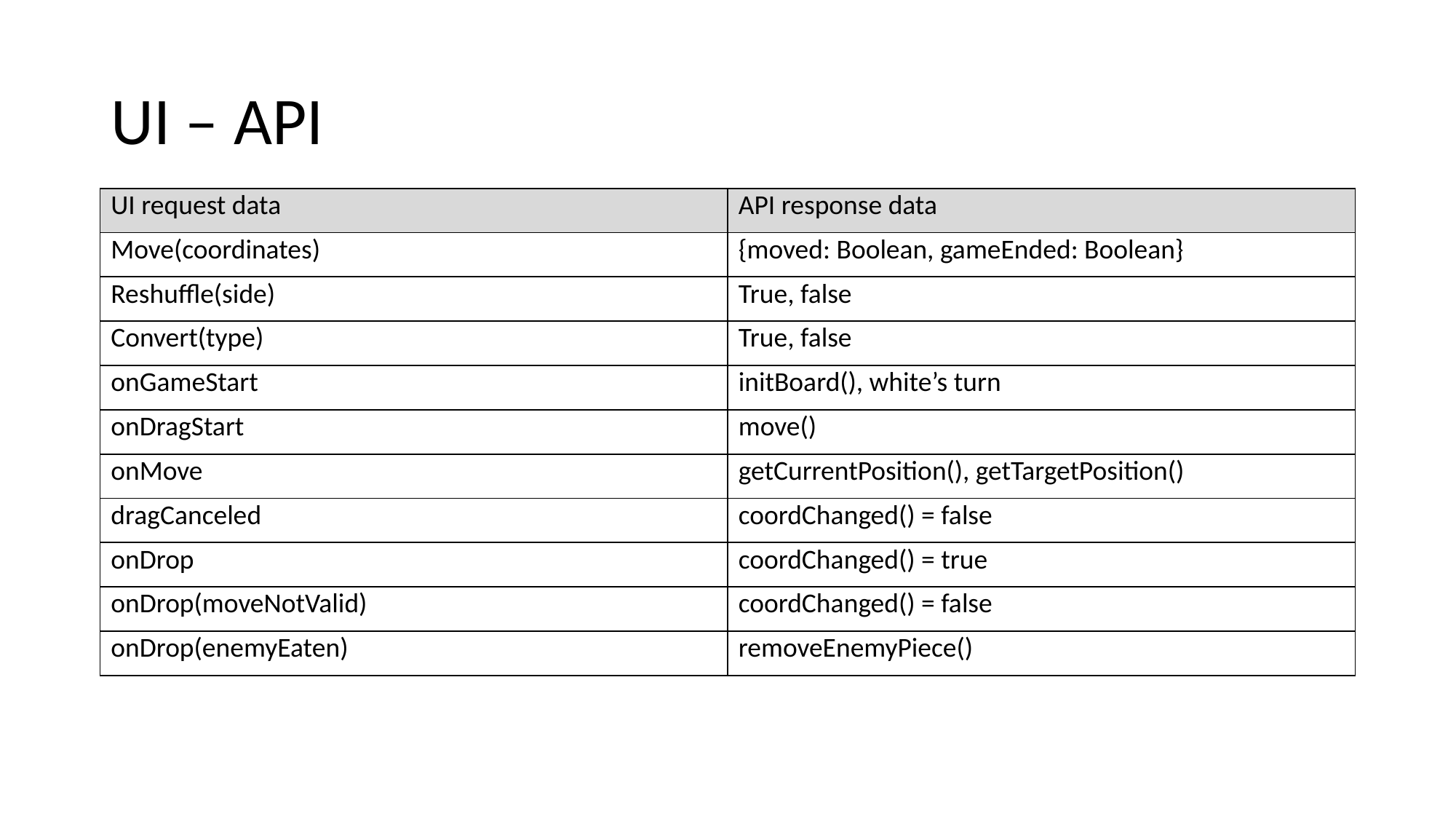

# UI – API
| UI request data | API response data |
| --- | --- |
| Move(coordinates) | {moved: Boolean, gameEnded: Boolean} |
| Reshuffle(side) | True, false |
| Convert(type) | True, false |
| onGameStart | initBoard(), white’s turn |
| onDragStart | move() |
| onMove | getCurrentPosition(), getTargetPosition() |
| dragCanceled | coordChanged() = false |
| onDrop | coordChanged() = true |
| onDrop(moveNotValid) | coordChanged() = false |
| onDrop(enemyEaten) | removeEnemyPiece() |